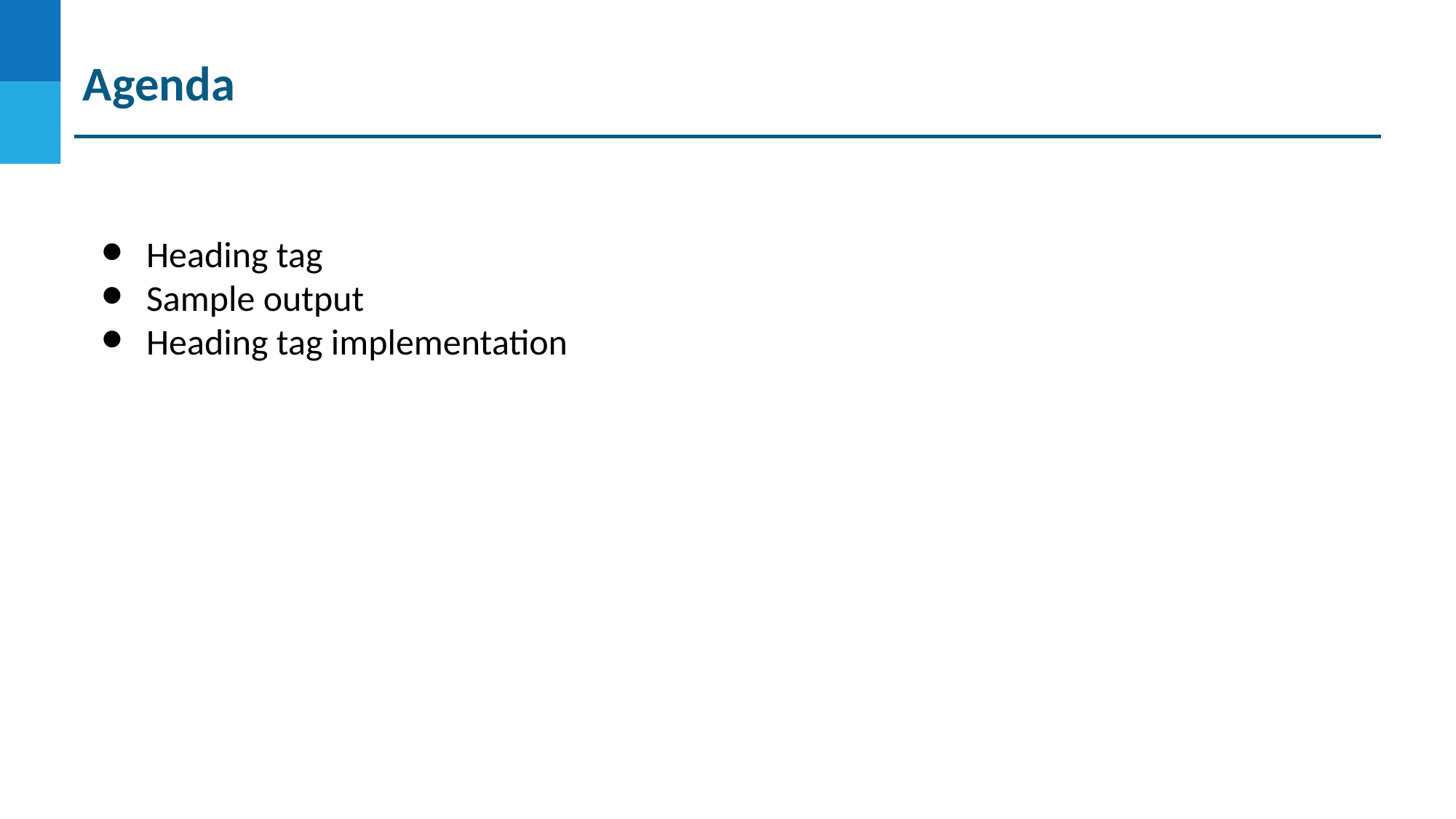

Agenda
Heading tag
Sample output
Heading tag implementation